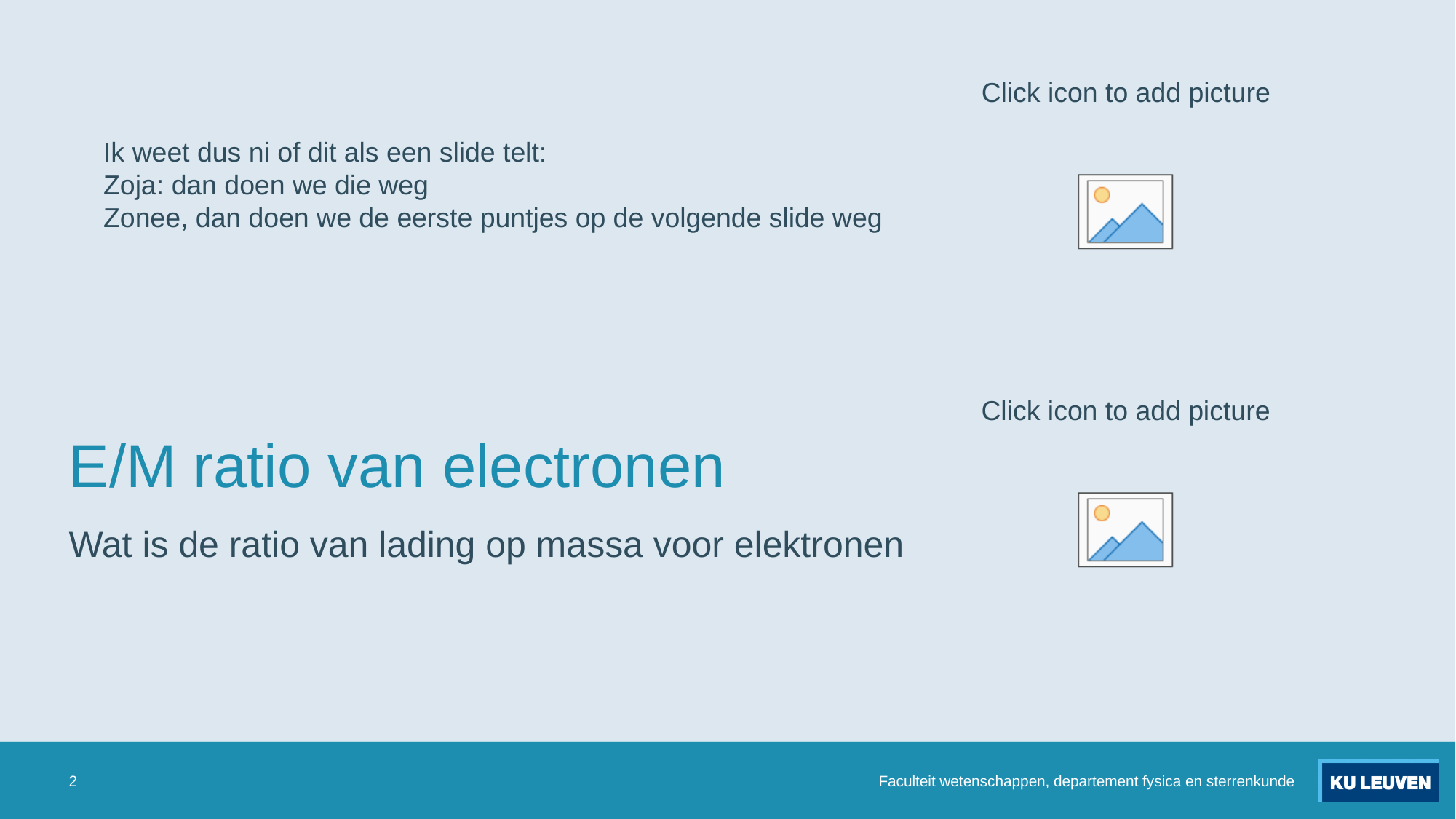

Ik weet dus ni of dit als een slide telt:
Zoja: dan doen we die weg
Zonee, dan doen we de eerste puntjes op de volgende slide weg
# E/M ratio van electronen

Wat is de ratio van lading op massa voor elektronen
2
Faculteit wetenschappen, departement fysica en sterrenkunde